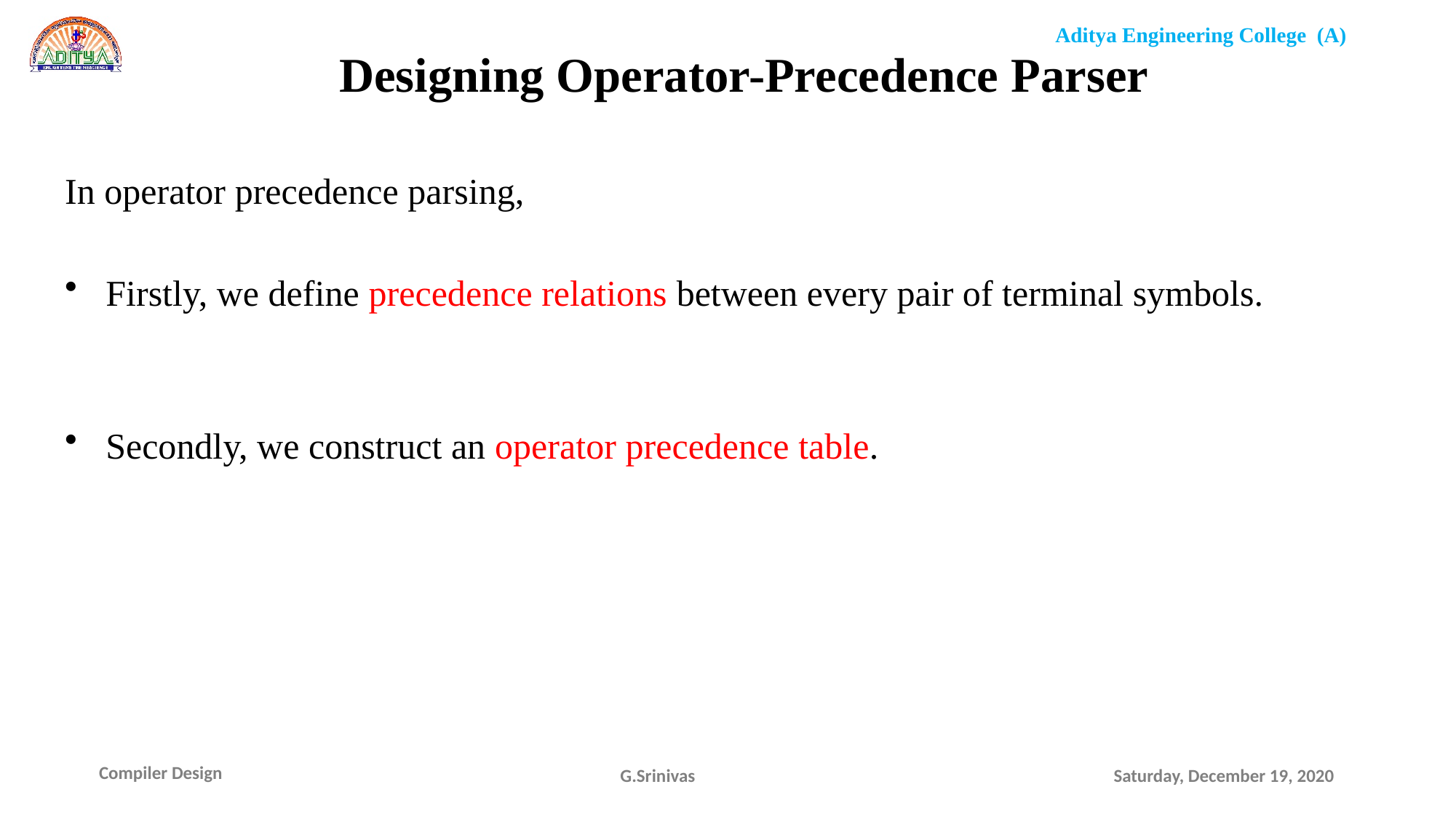

# Designing Operator-Precedence Parser
In operator precedence parsing,

Firstly, we define precedence relations between every pair of terminal symbols.

Secondly, we construct an operator precedence table.